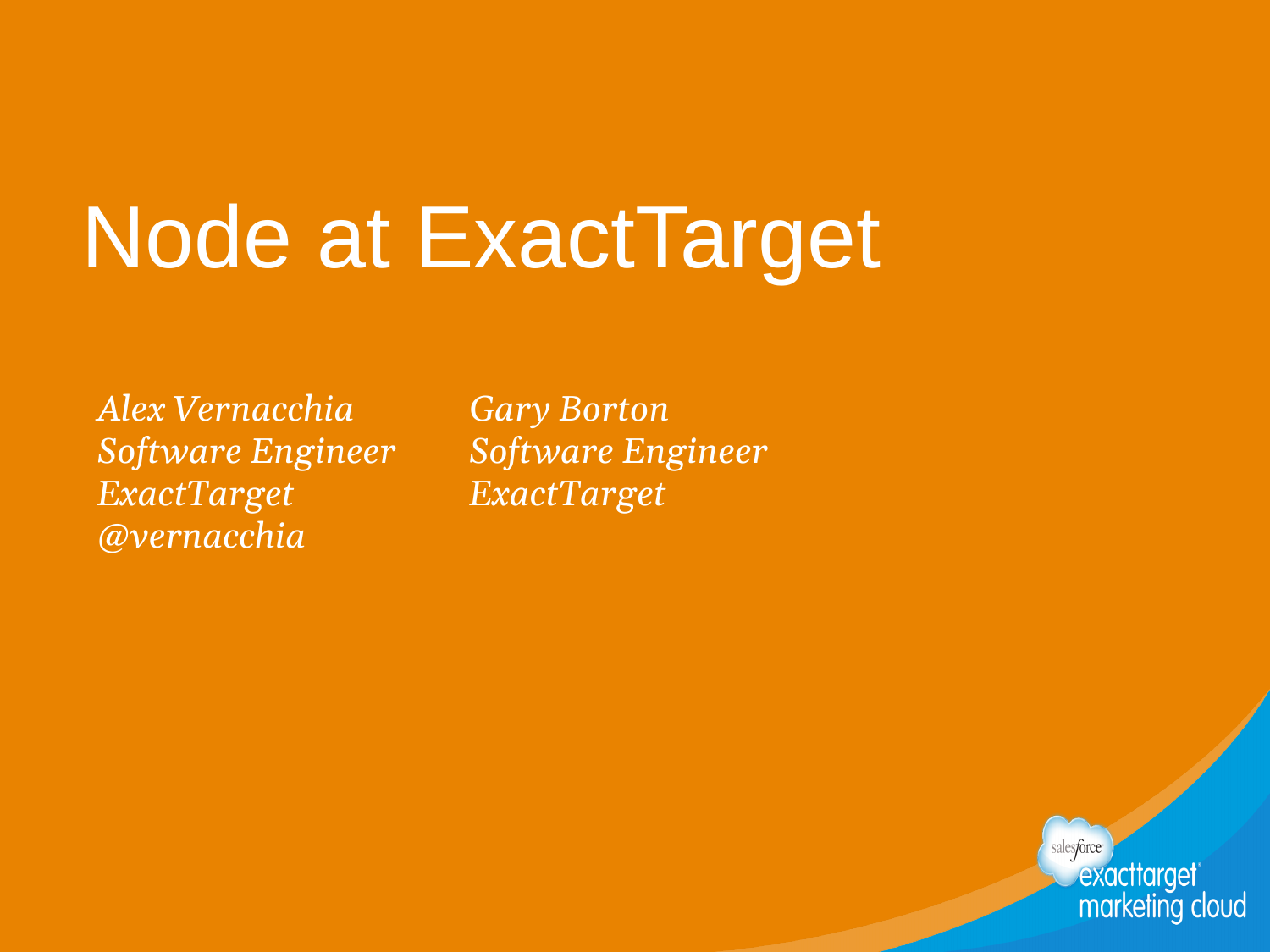

Node at ExactTarget
Alex Vernacchia
Software Engineer
ExactTarget
@vernacchia
Gary Borton
Software Engineer
ExactTarget